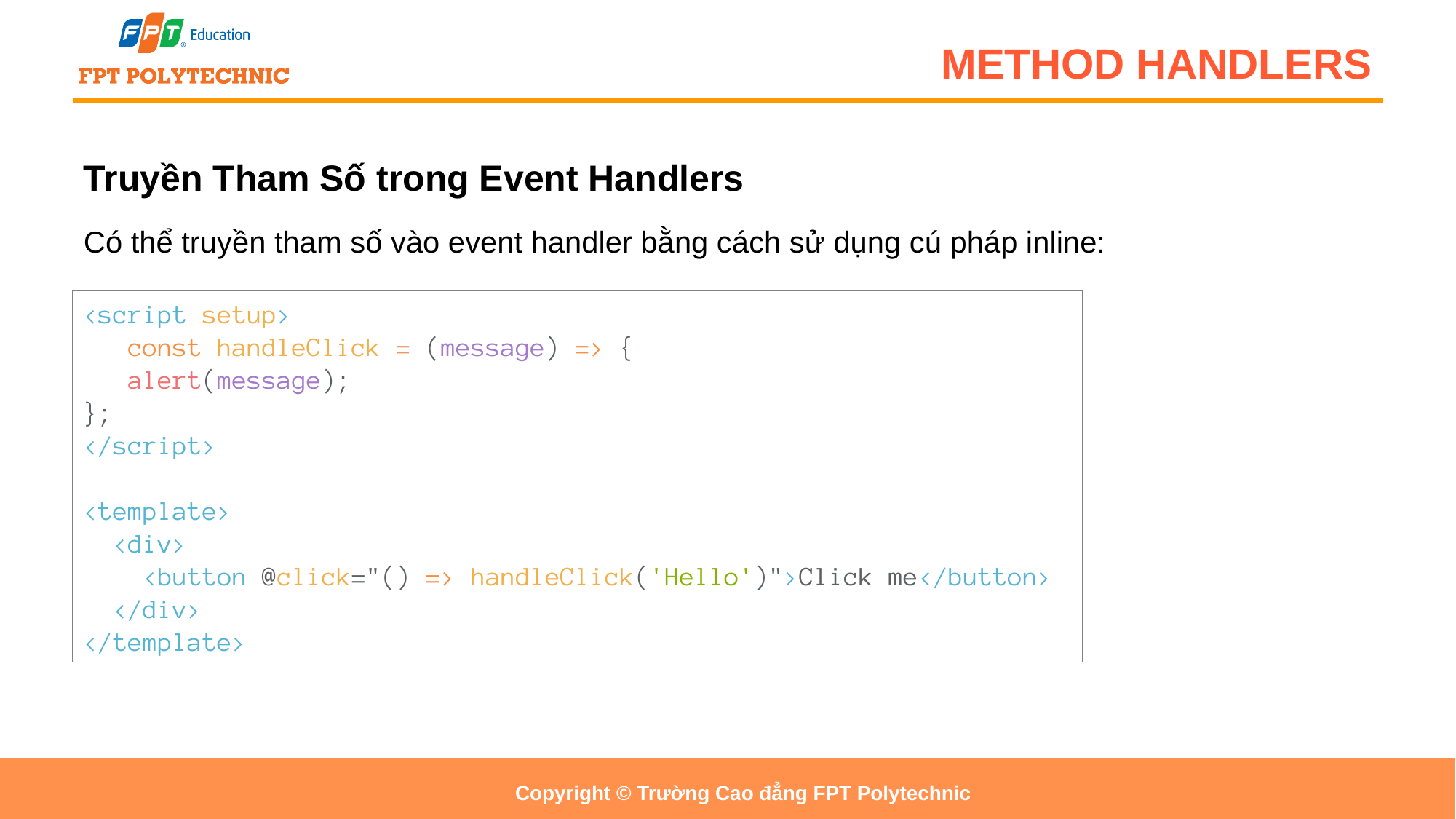

# METHOD HANDLERS
Truyền Tham Số trong Event Handlers
Có thể truyền tham số vào event handler bằng cách sử dụng cú pháp inline:
<script setup>
   const handleClick = (message) => {
   alert(message);
};
</script>
<template>
  <div>
    <button @click="() => handleClick('Hello')">Click me</button>
  </div>
</template>

Copyright © Trường Cao đẳng FPT Polytechnic